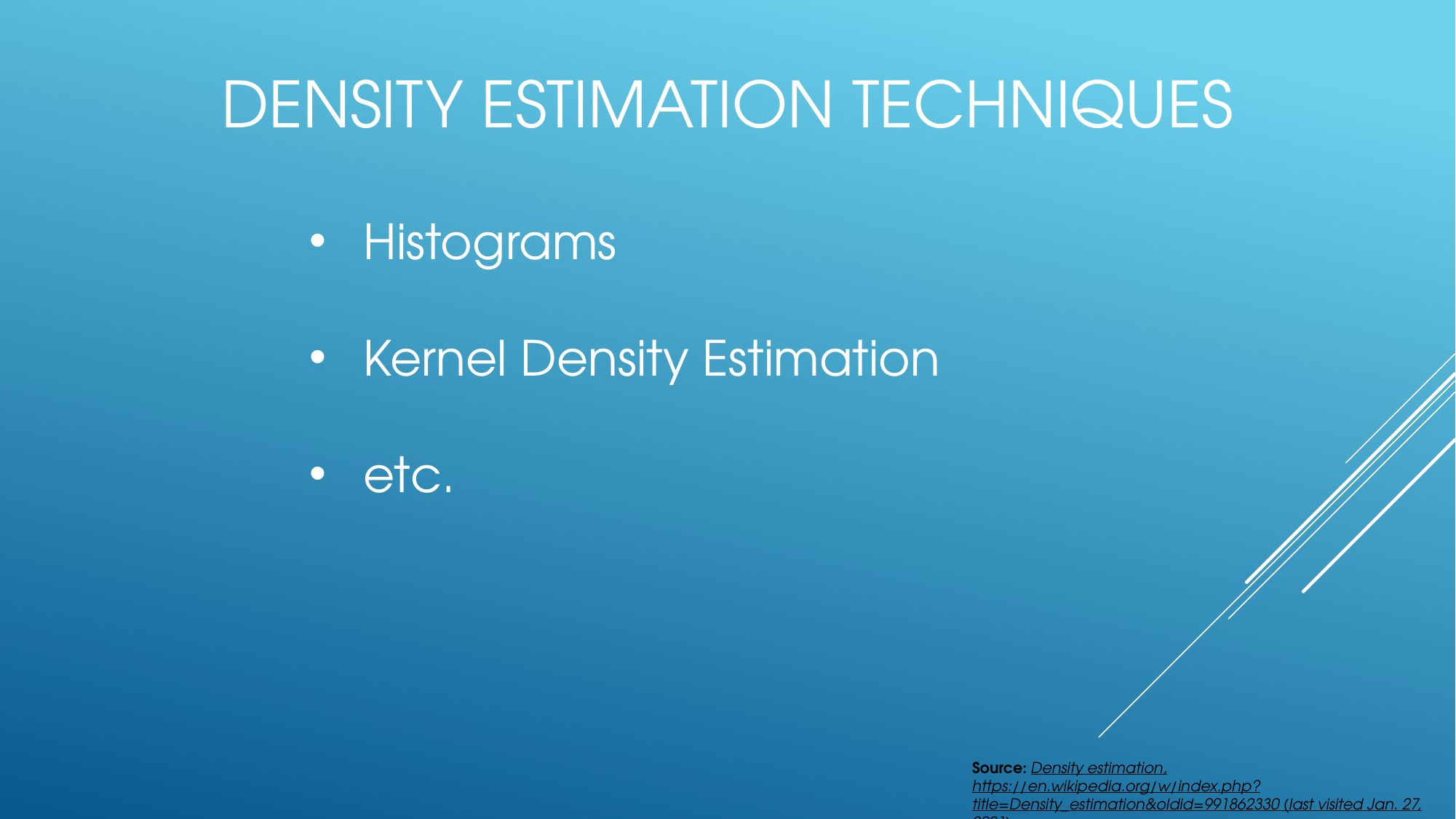

# Density Estimation Techniques
Histograms

Kernel Density Estimation

etc.
Source: Density estimation, https://en.wikipedia.org/w/index.php?title=Density_estimation&oldid=991862330 (last visited Jan. 27, 2021).